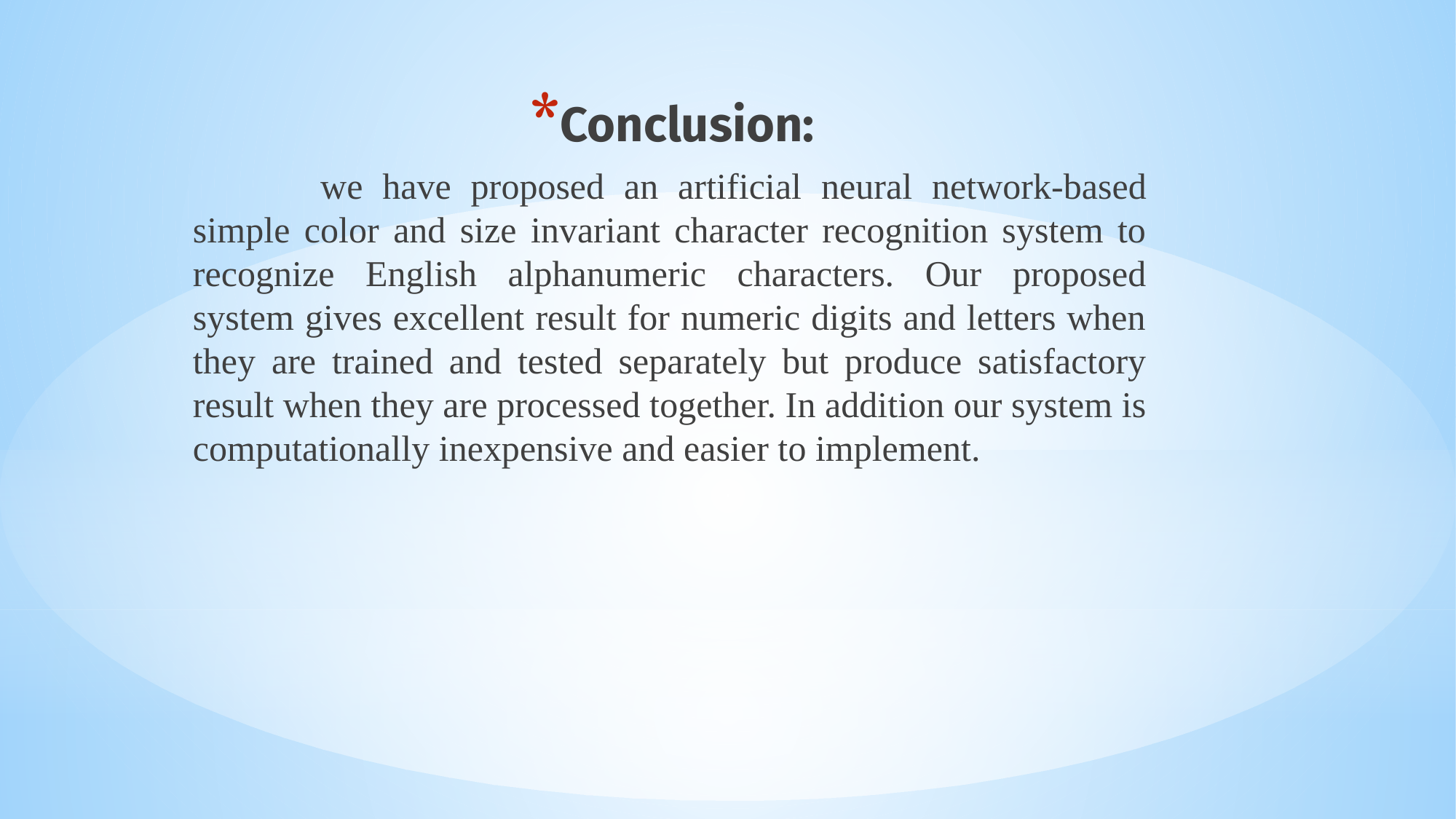

Conclusion:
	 we have proposed an artificial neural network-based simple color and size invariant character recognition system to recognize English alphanumeric characters. Our proposed system gives excellent result for numeric digits and letters when they are trained and tested separately but produce satisfactory result when they are processed together. In addition our system is computationally inexpensive and easier to implement.